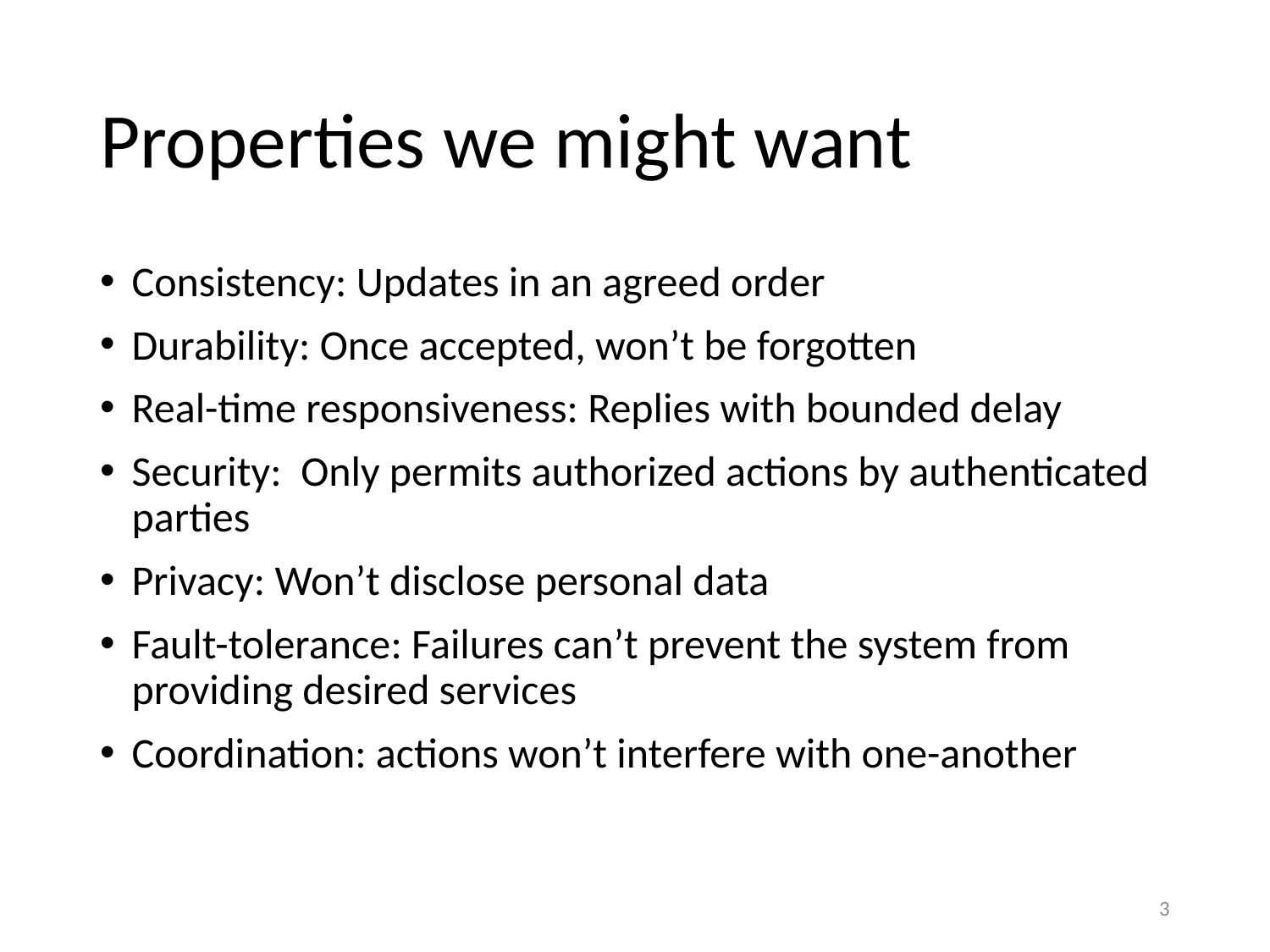

# Properties we might want
Consistency: Updates in an agreed order
Durability: Once accepted, won’t be forgotten
Real-time responsiveness: Replies with bounded delay
Security:  Only permits authorized actions by authenticated parties
Privacy: Won’t disclose personal data
Fault-tolerance: Failures can’t prevent the system from providing desired services
Coordination: actions won’t interfere with one-another
3